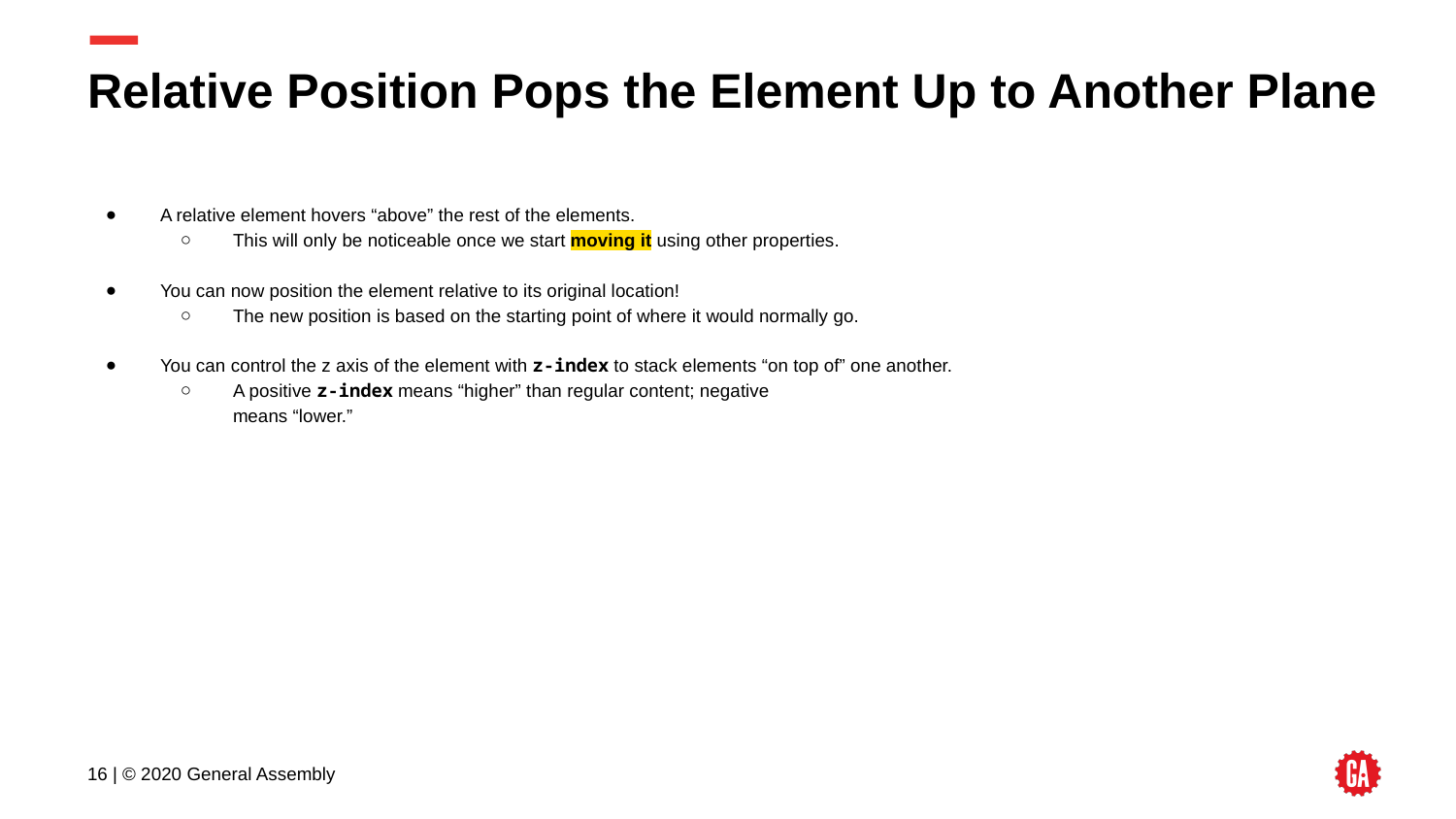

# Relative Position Pops the Element Up to Another Plane
A relative element hovers “above” the rest of the elements.
This will only be noticeable once we start moving it using other properties.
You can now position the element relative to its original location!
The new position is based on the starting point of where it would normally go.
You can control the z axis of the element with z-index to stack elements “on top of” one another.
A positive z-index means “higher” than regular content; negative
means “lower.”
16 | © 2020 General Assembly